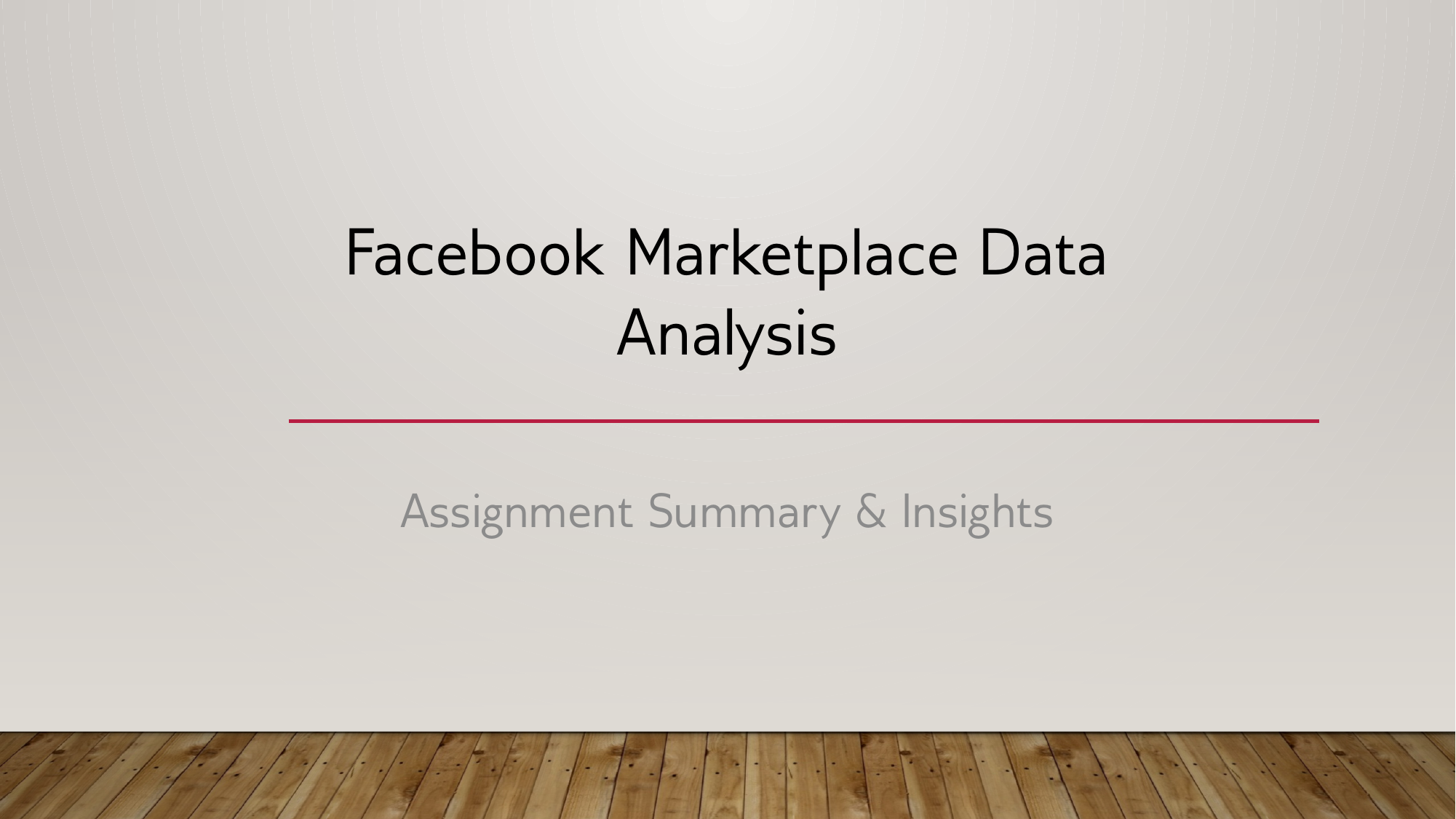

Facebook Marketplace Data Analysis
Assignment Summary & Insights